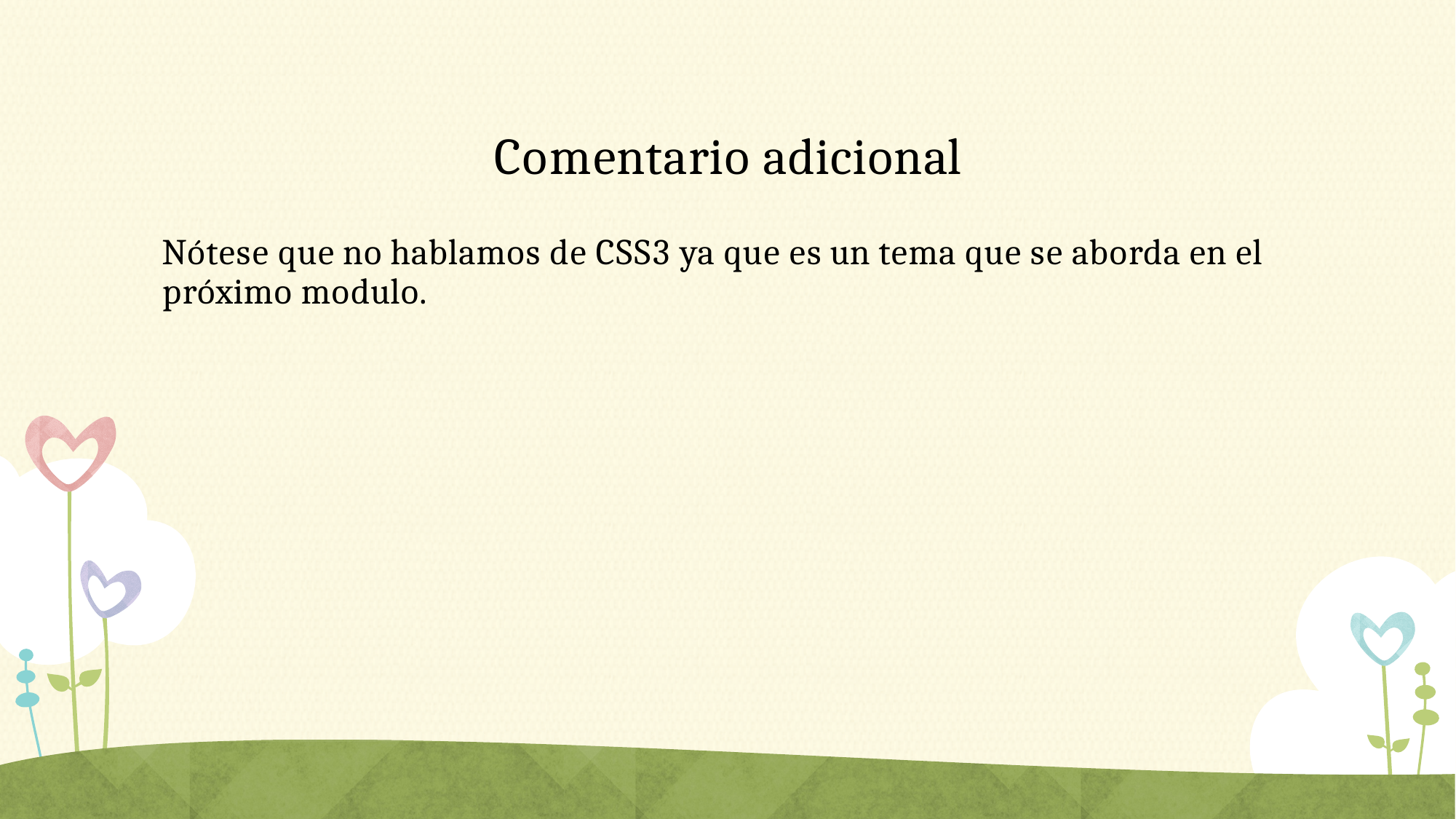

# Comentario adicional
Nótese que no hablamos de CSS3 ya que es un tema que se aborda en el próximo modulo.